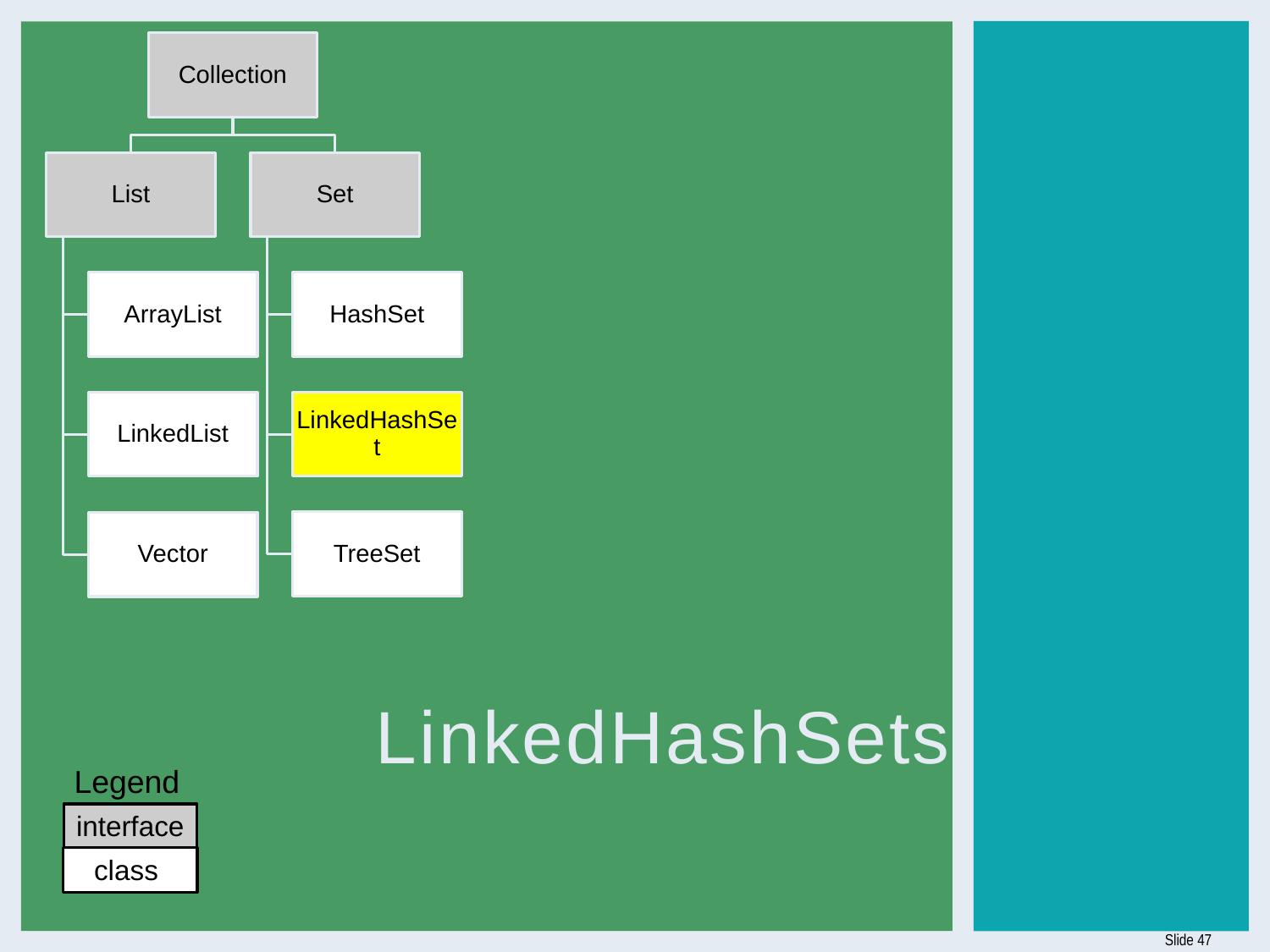

Collection
List
ArrayList
LinkedList
Vector
Set
HashSet
LinkedHashSet
TreeSet

# LinkedHashSets
Legend
interface
class